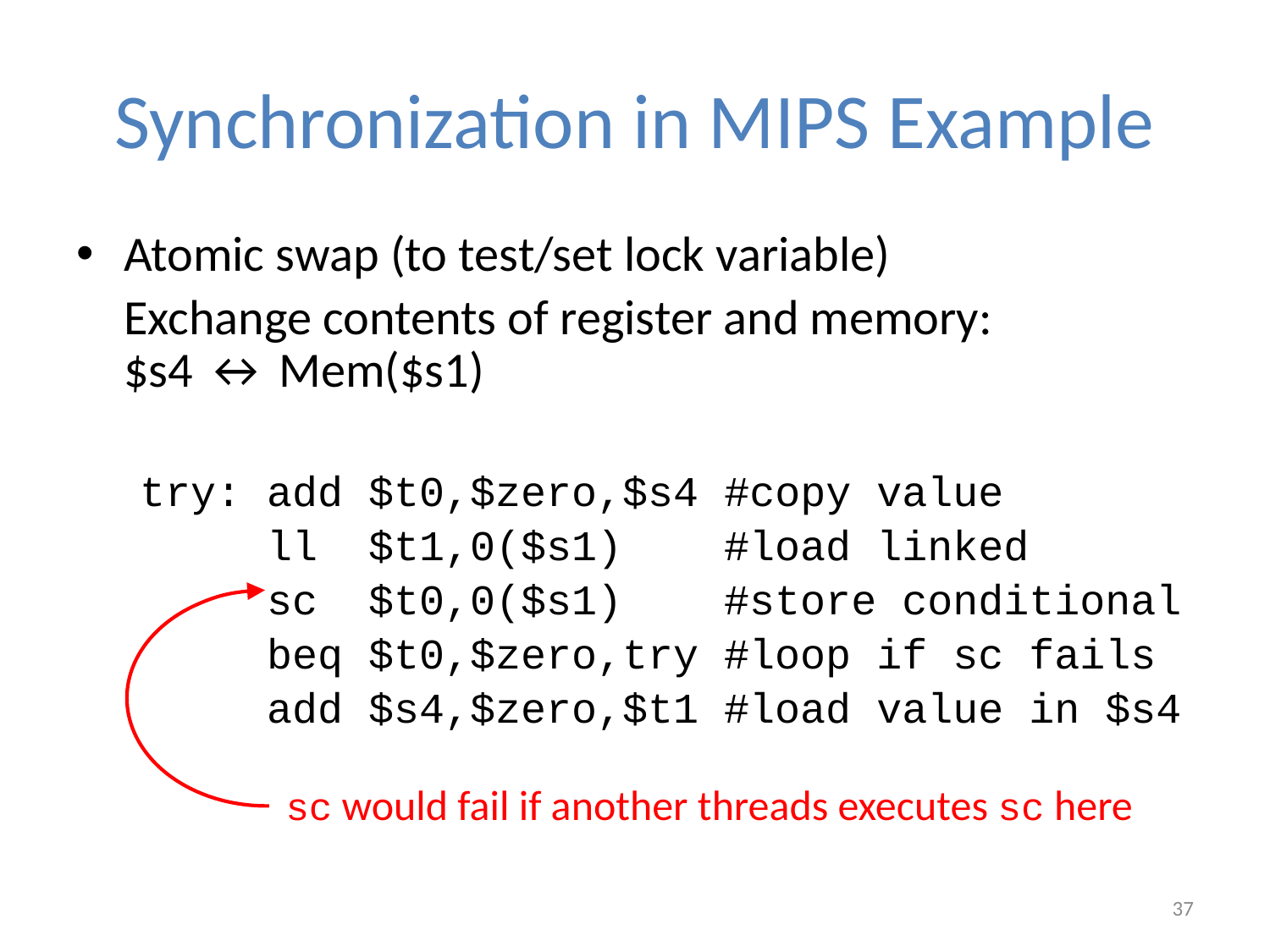

# Synchronization in MIPS Example
Atomic swap (to test/set lock variable)
	Exchange contents of register and memory:
$s4 ↔ Mem($s1)

try: add $t0,$zero,$s4 #copy value
     ll  $t1,0($s1)    #load linked
     sc  $t0,0($s1)    #store conditional
     beq $t0,$zero,try #loop if sc fails
     add $s4,$zero,$t1 #load value in $s4

sc would fail if another threads executes sc here
37